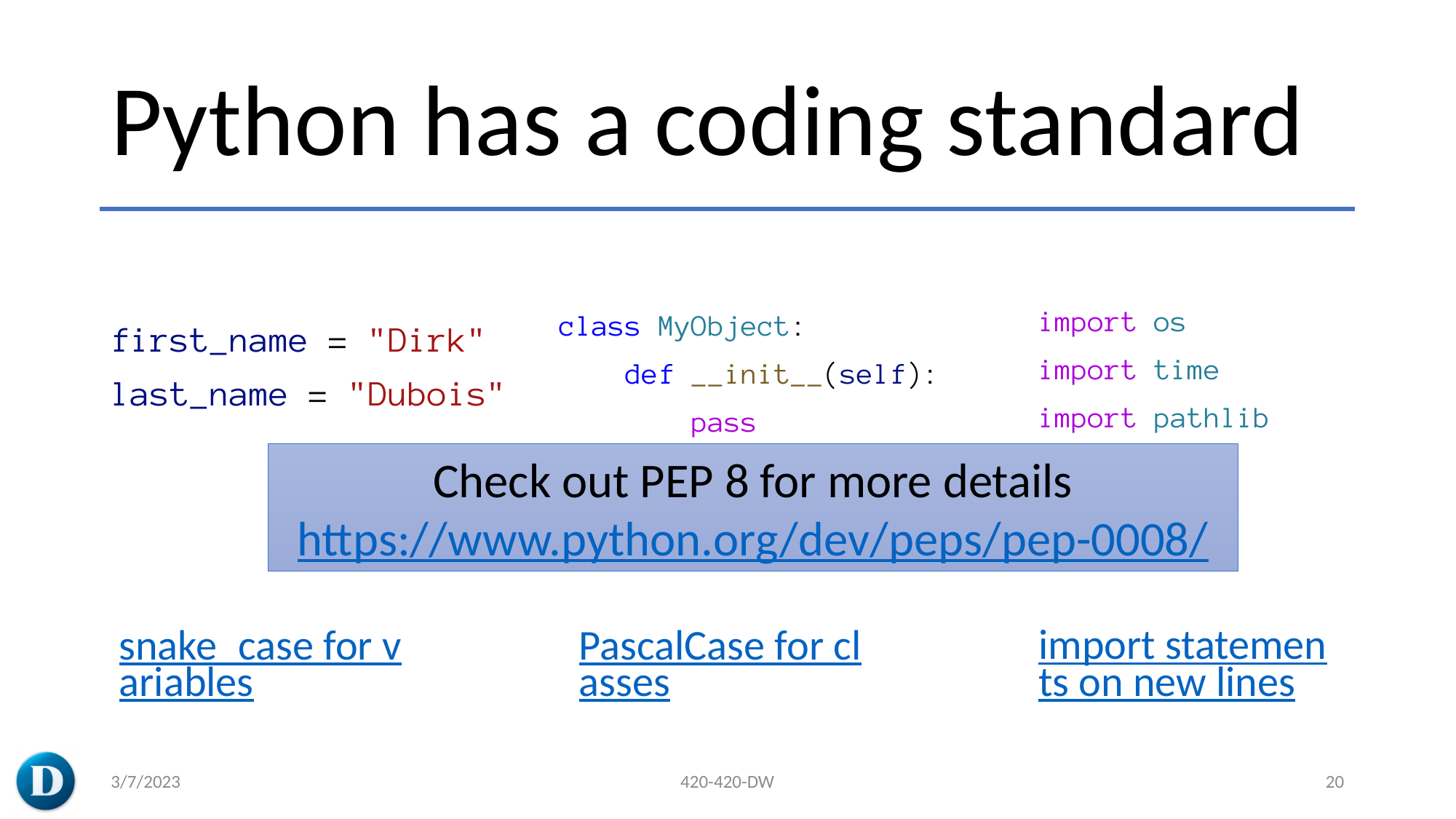

# Python has a coding standard
import os
import time
import pathlib
class MyObject:
    def __init__(self):
        pass
first_name = "Dirk"
last_name = "Dubois"
Check out PEP 8 for more details
https://www.python.org/dev/peps/pep-0008/
import statements on new lines
PascalCase for classes
snake_case for variables
3/7/2023
420-420-DW
20